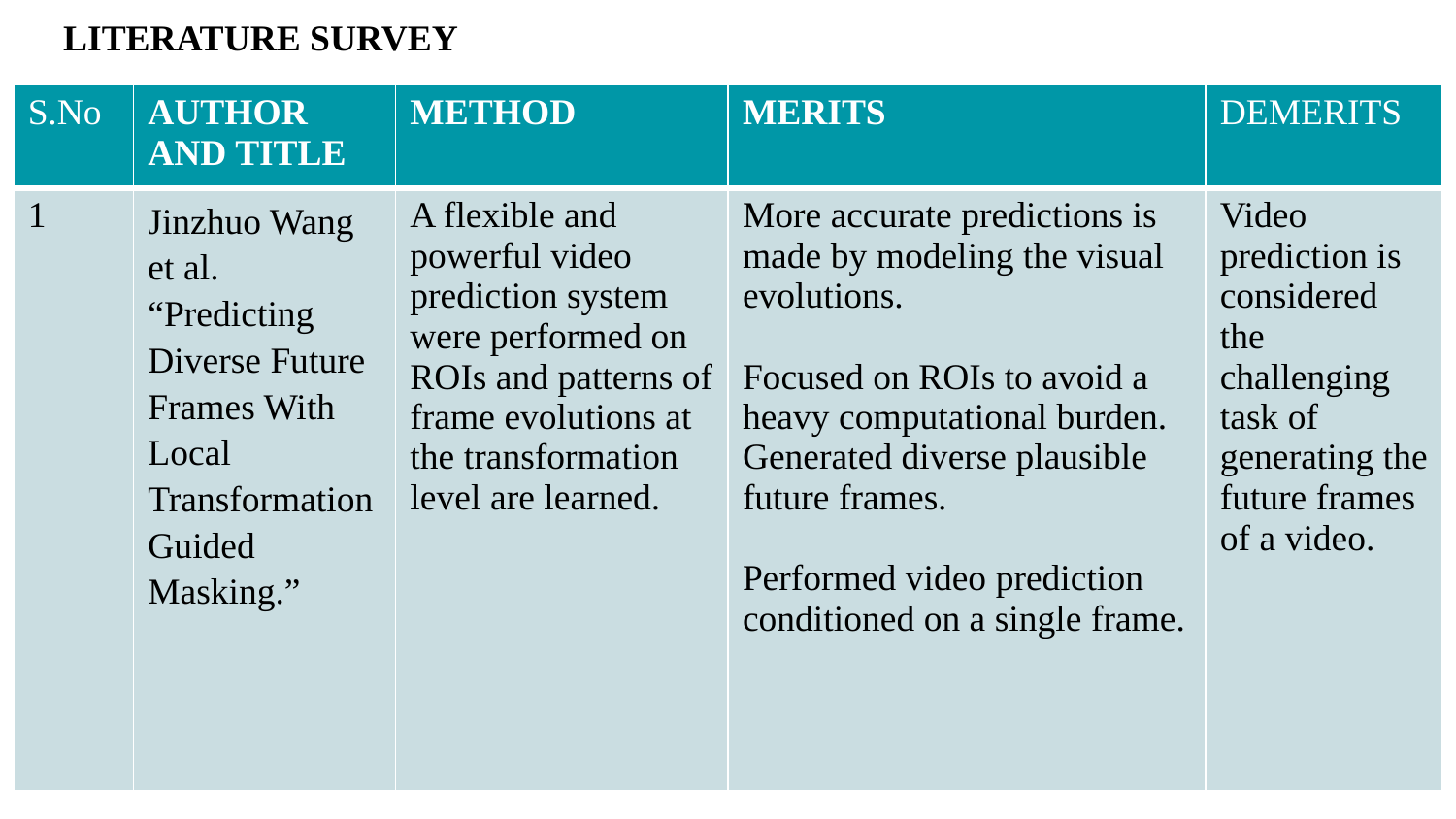

# LITERATURE SURVEY
| S.No | AUTHOR AND TITLE | METHOD | MERITS | DEMERITS |
| --- | --- | --- | --- | --- |
| 1 | Jinzhuo Wang et al. “Predicting Diverse Future Frames With Local Transformation Guided Masking.” | A flexible and powerful video prediction system were performed on ROIs and patterns of frame evolutions at the transformation level are learned. | More accurate predictions is made by modeling the visual evolutions. Focused on ROIs to avoid a heavy computational burden. Generated diverse plausible future frames. Performed video prediction conditioned on a single frame. | Video prediction is considered the challenging task of generating the future frames of a video. |